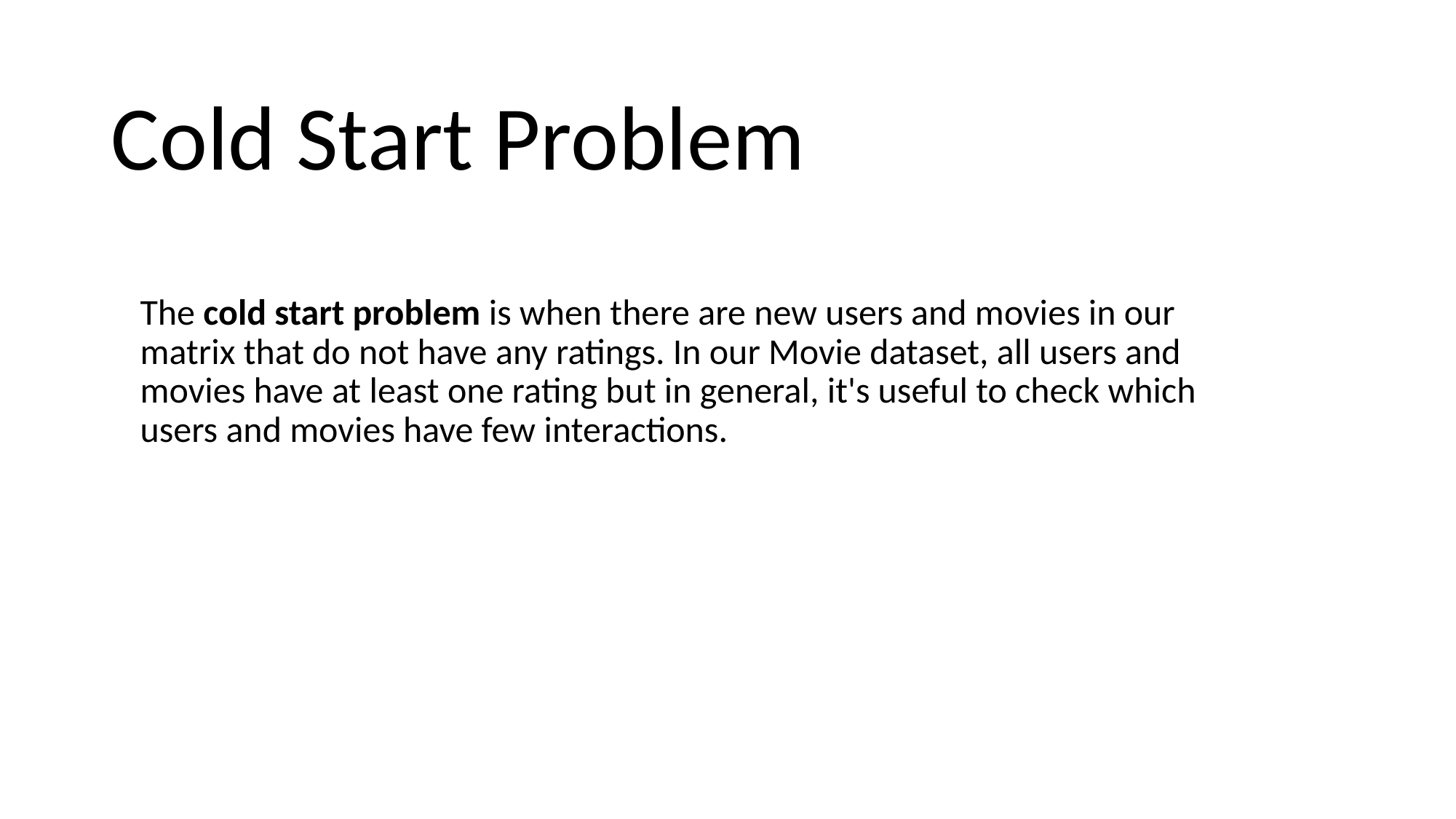

# Cold Start Problem
The cold start problem is when there are new users and movies in our matrix that do not have any ratings. In our Movie dataset, all users and movies have at least one rating but in general, it's useful to check which users and movies have few interactions.